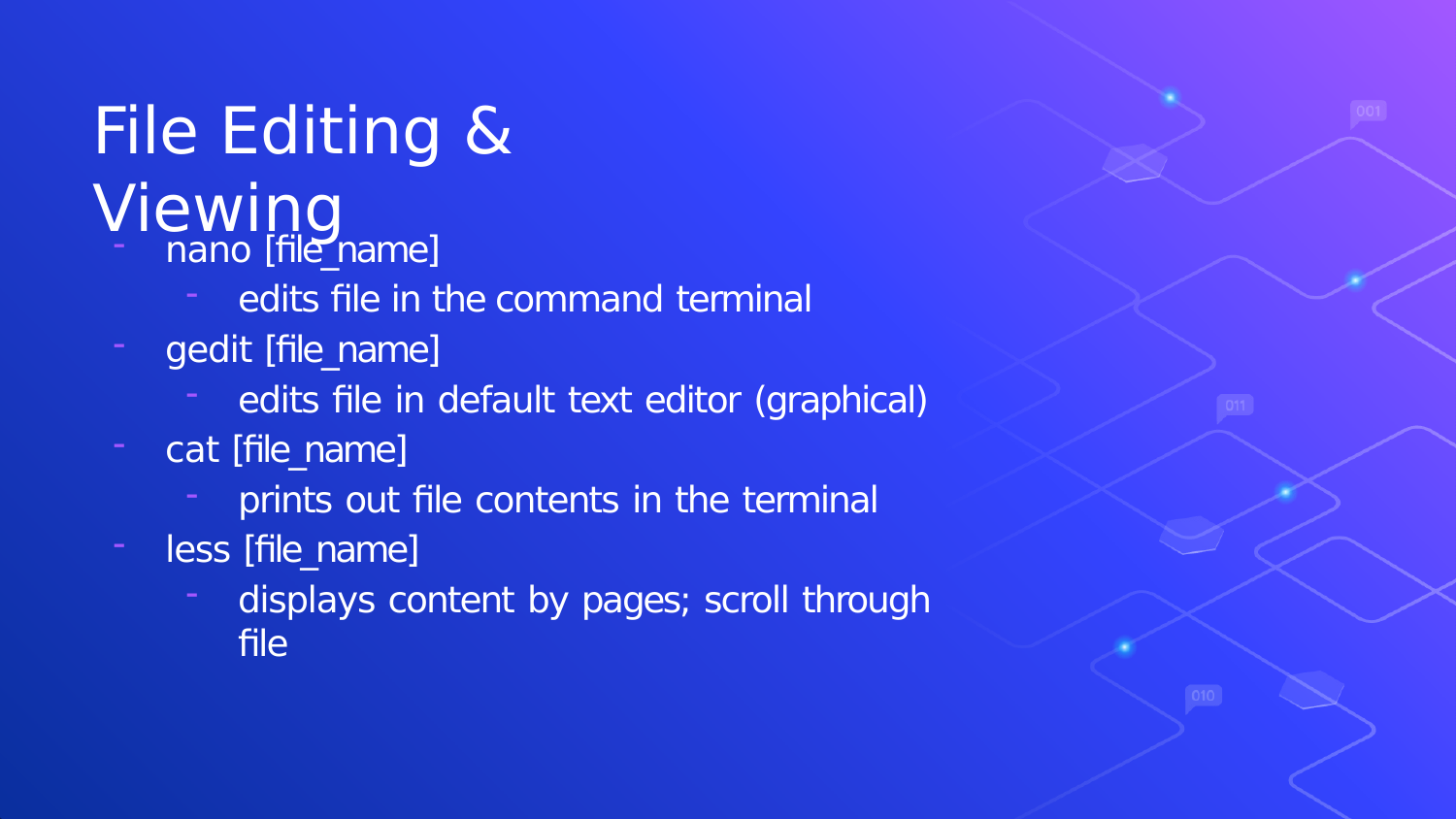

# File Editing & Viewing
nano [ﬁle_name]
edits ﬁle in the command terminal
gedit [ﬁle_name]
edits ﬁle in default text editor (graphical)
cat [ﬁle_name]
prints out ﬁle contents in the terminal
less [ﬁle_name]
displays content by pages; scroll through ﬁle